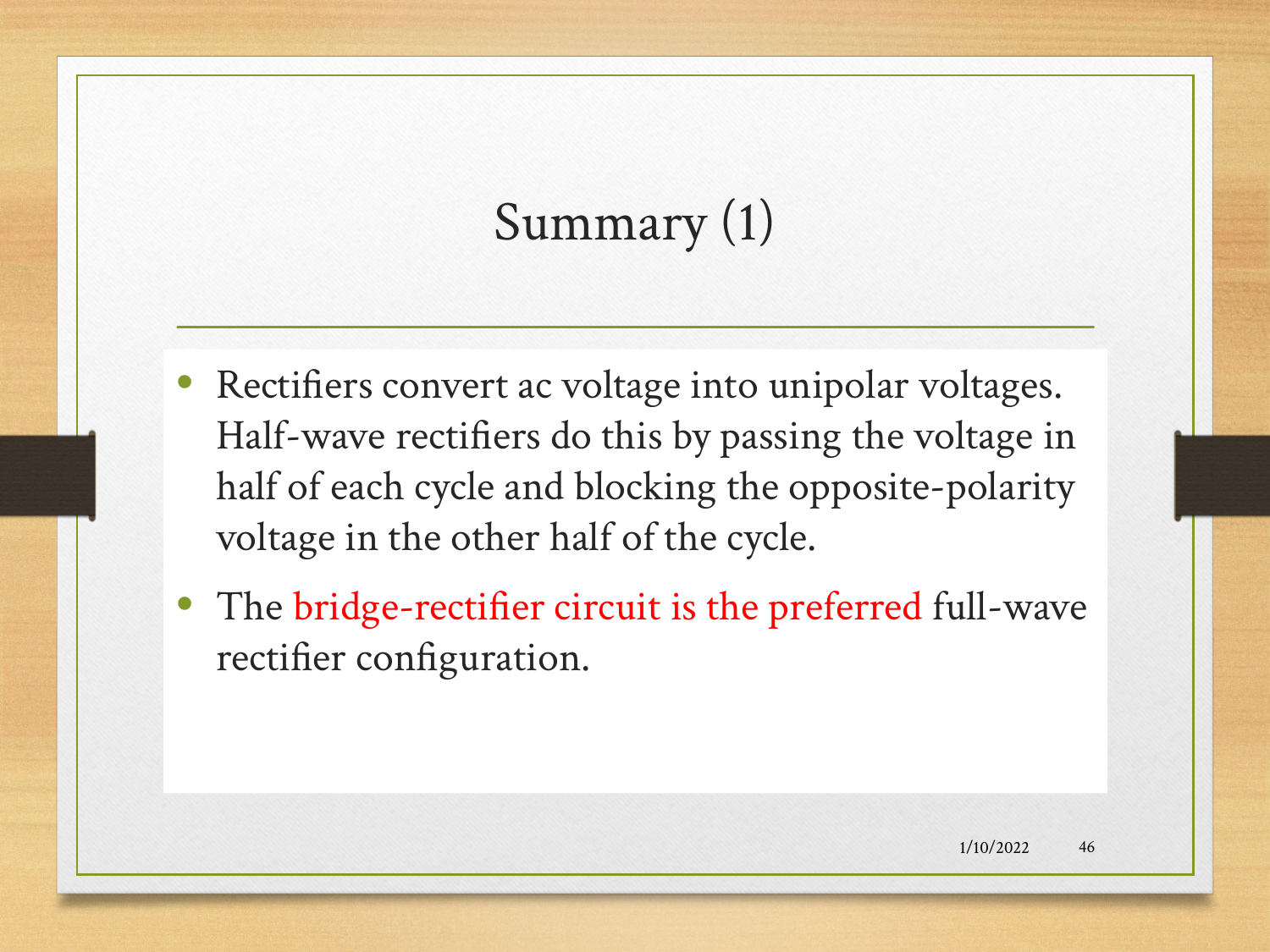

# Summary (1)
Rectifiers convert ac voltage into unipolar voltages.  Half-wave rectifiers do this by passing the voltage in half of each cycle and blocking the opposite-polarity voltage in the other half of the cycle.
The bridge-rectifier circuit is the preferred full-wave rectifier configuration.

1/10/2022
46